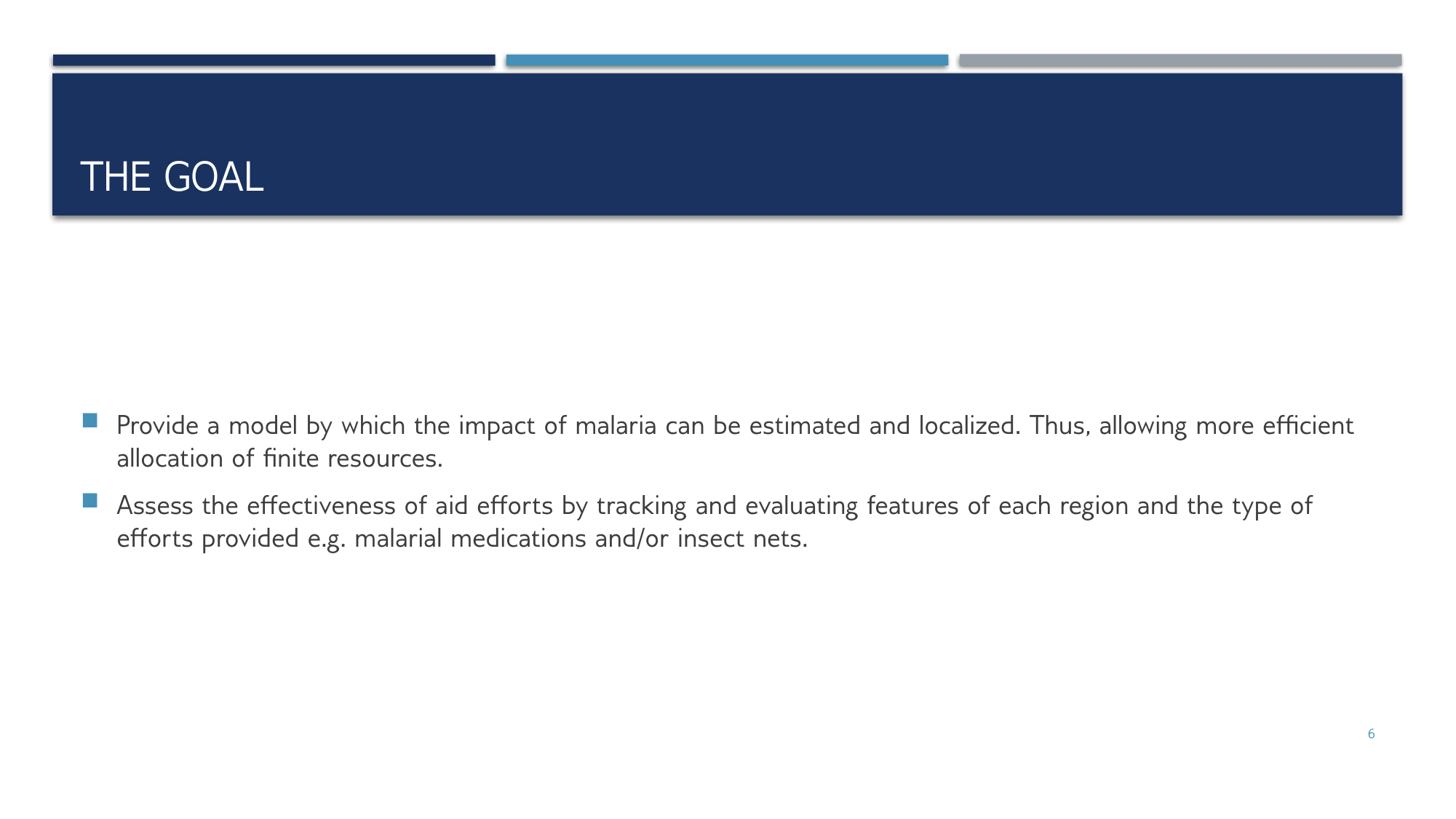

# The Goal
Provide a model by which the impact of malaria can be estimated and localized. Thus, allowing more efficient allocation of finite resources.
Assess the effectiveness of aid efforts by tracking and evaluating features of each region and the type of efforts provided e.g. malarial medications and/or insect nets.
6